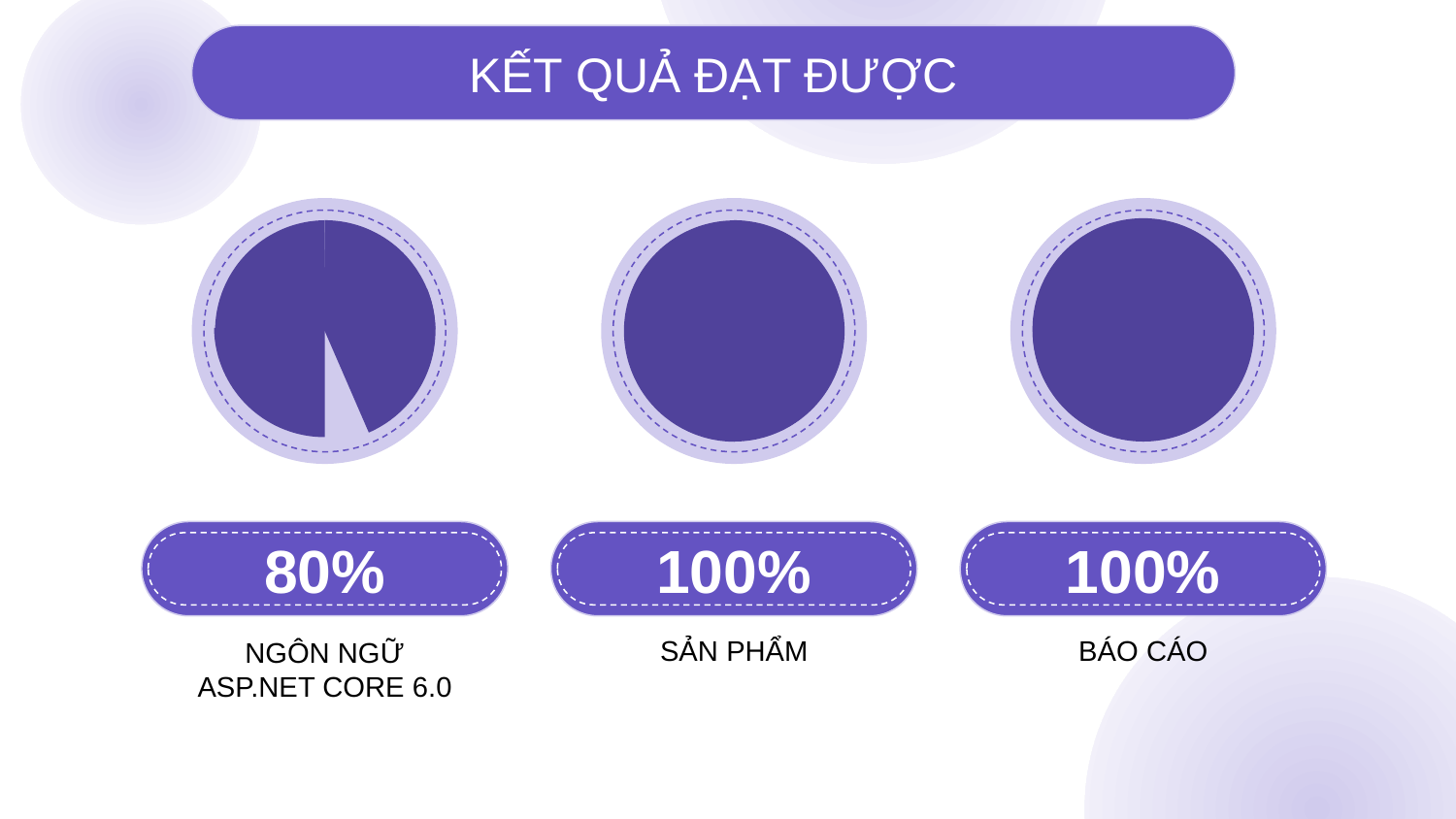

KẾT QUẢ ĐẠT ĐƯỢC

# 80%
100%
100%
SẢN PHẨM
BÁO CÁO
NGÔN NGỮ ASP.NET CORE 6.0